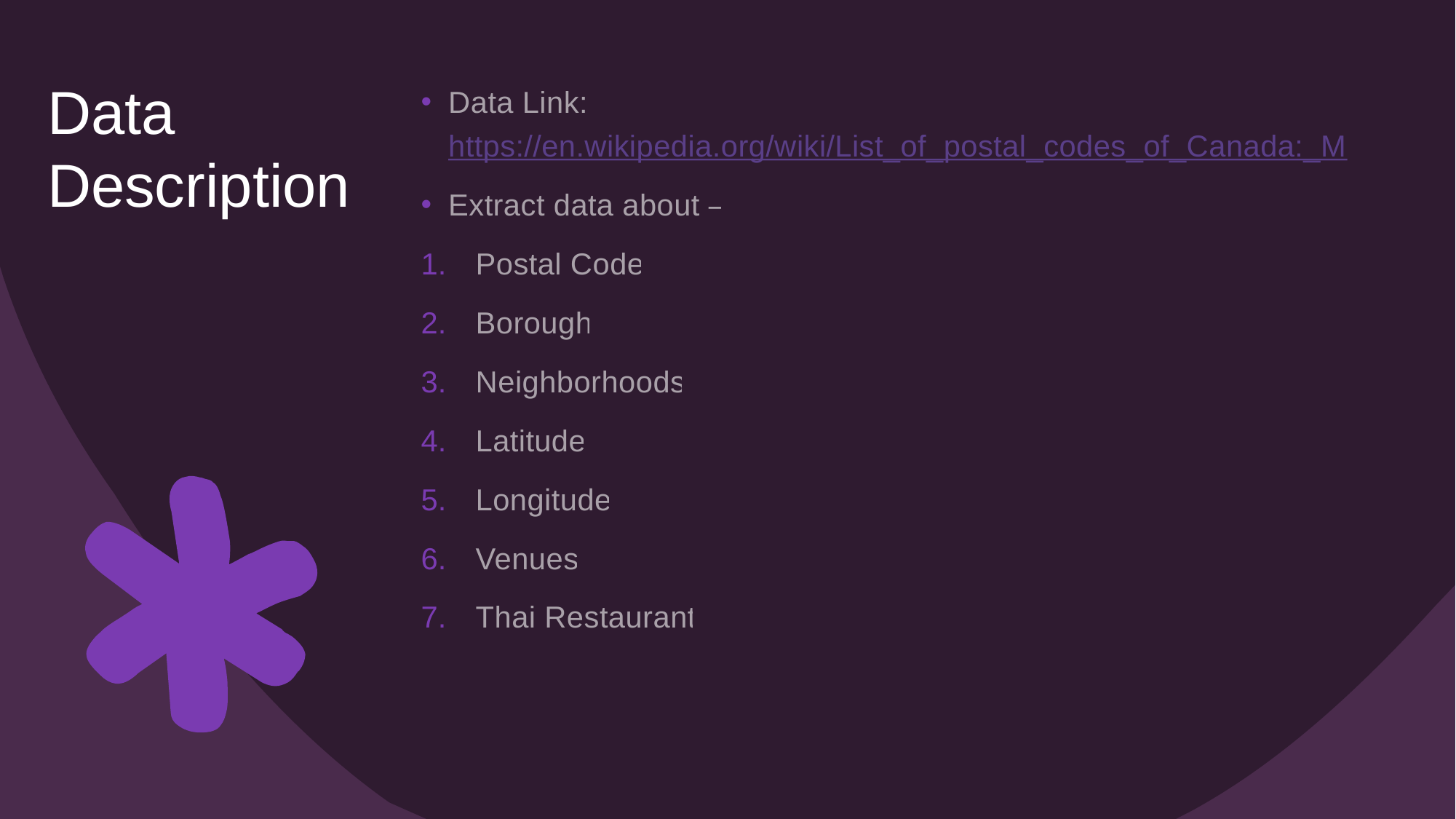

# Data Description
Data Link: https://en.wikipedia.org/wiki/List_of_postal_codes_of_Canada:_M
Extract data about –
Postal Code
Borough
Neighborhoods
Latitude
Longitude
Venues
Thai Restaurant